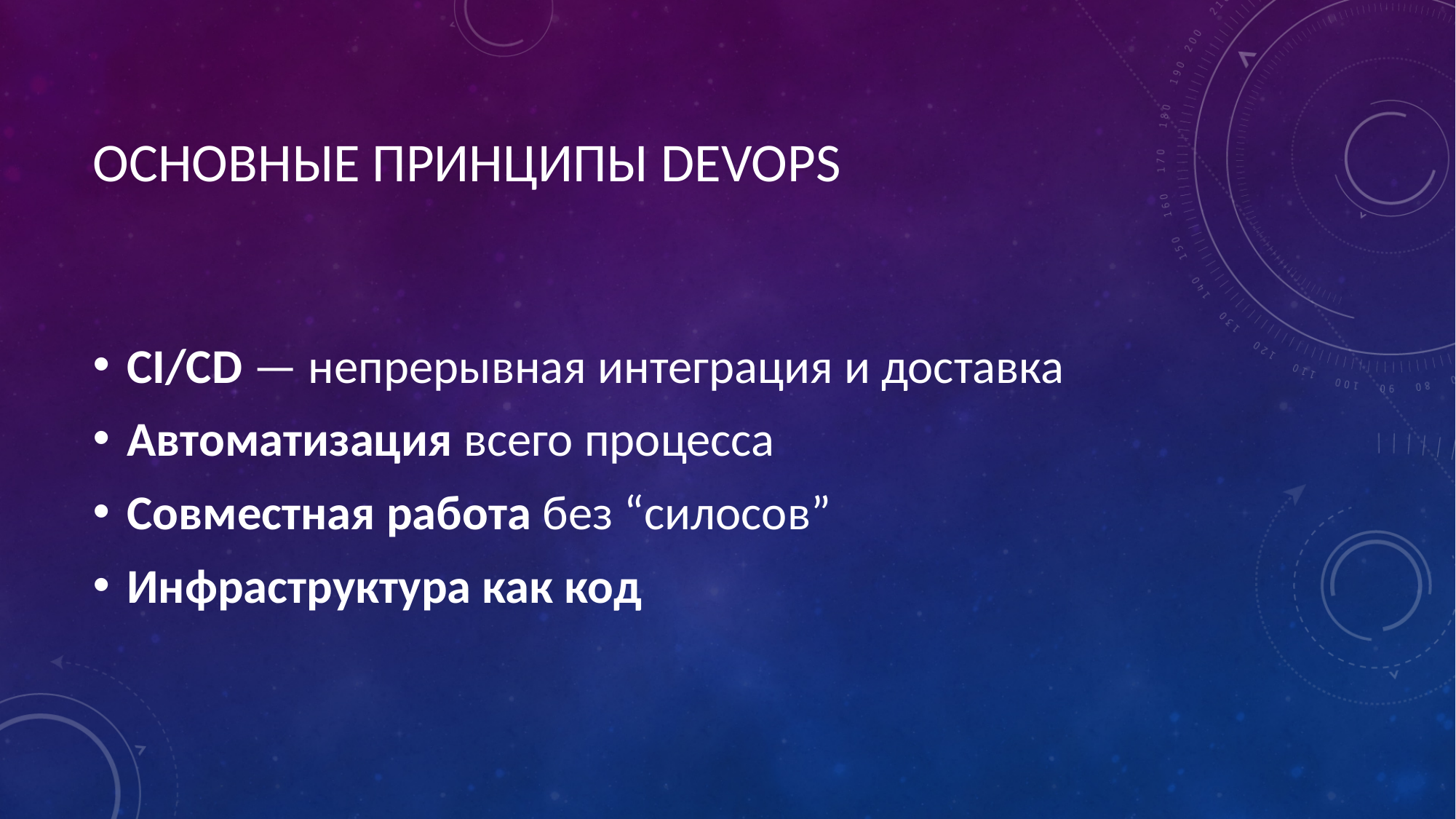

# Основные принципы DevOps
CI/CD — непрерывная интеграция и доставка
Автоматизация всего процесса
Совместная работа без “силосов”
Инфраструктура как код